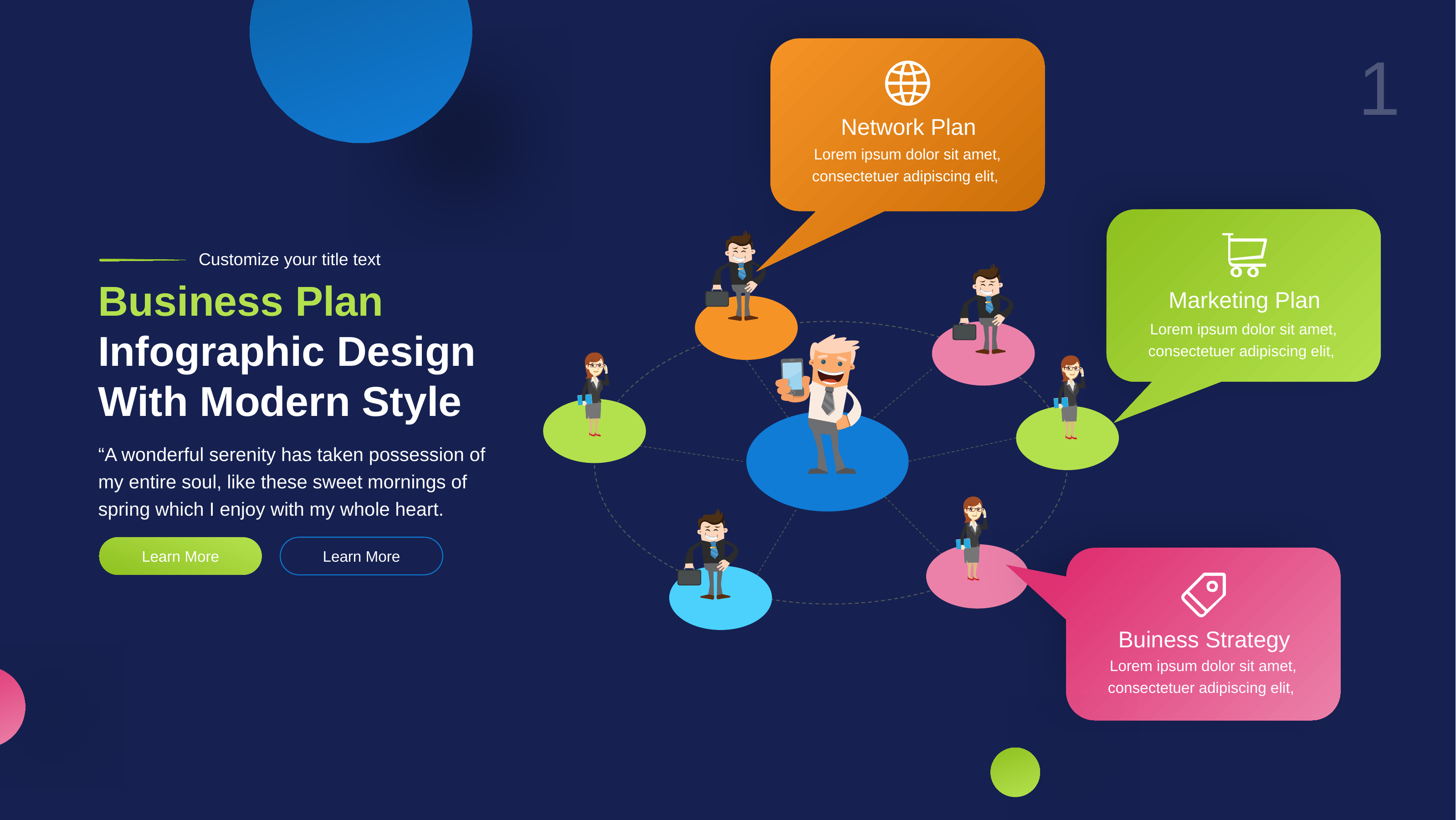

Network Plan
Lorem ipsum dolor sit amet, consectetuer adipiscing elit,

Customize your title text

Business Plan Infographic Design With Modern Style

Marketing Plan

Lorem ipsum dolor sit amet, consectetuer adipiscing elit,

“A wonderful serenity has taken possession of my entire soul, like these sweet mornings of spring which I enjoy with my whole heart.

Learn More
Learn More

Buiness Strategy
Lorem ipsum dolor sit amet, consectetuer adipiscing elit,